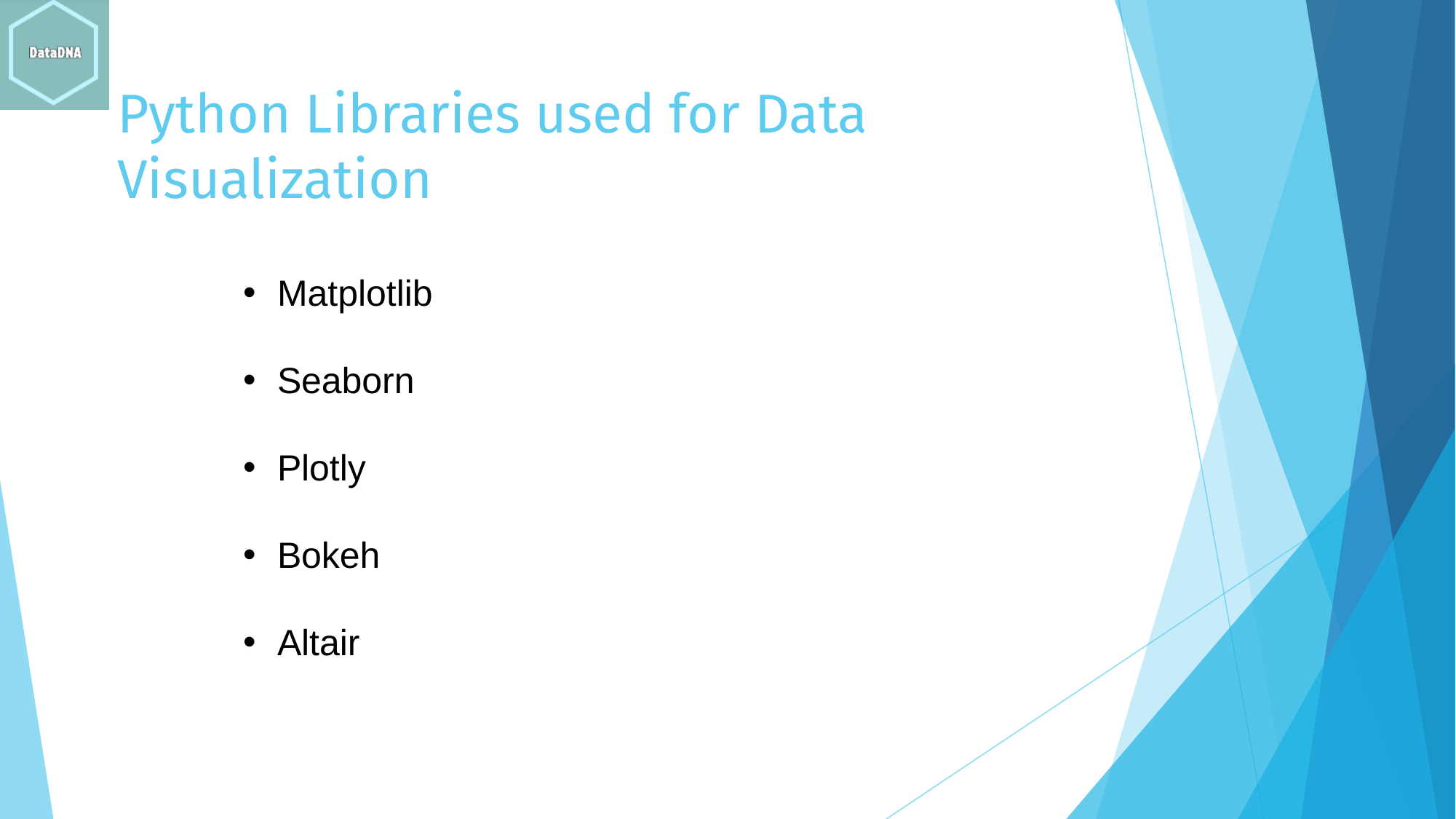

# Python Libraries used for Data Visualization
Matplotlib

Seaborn

Plotly

Bokeh

Altair